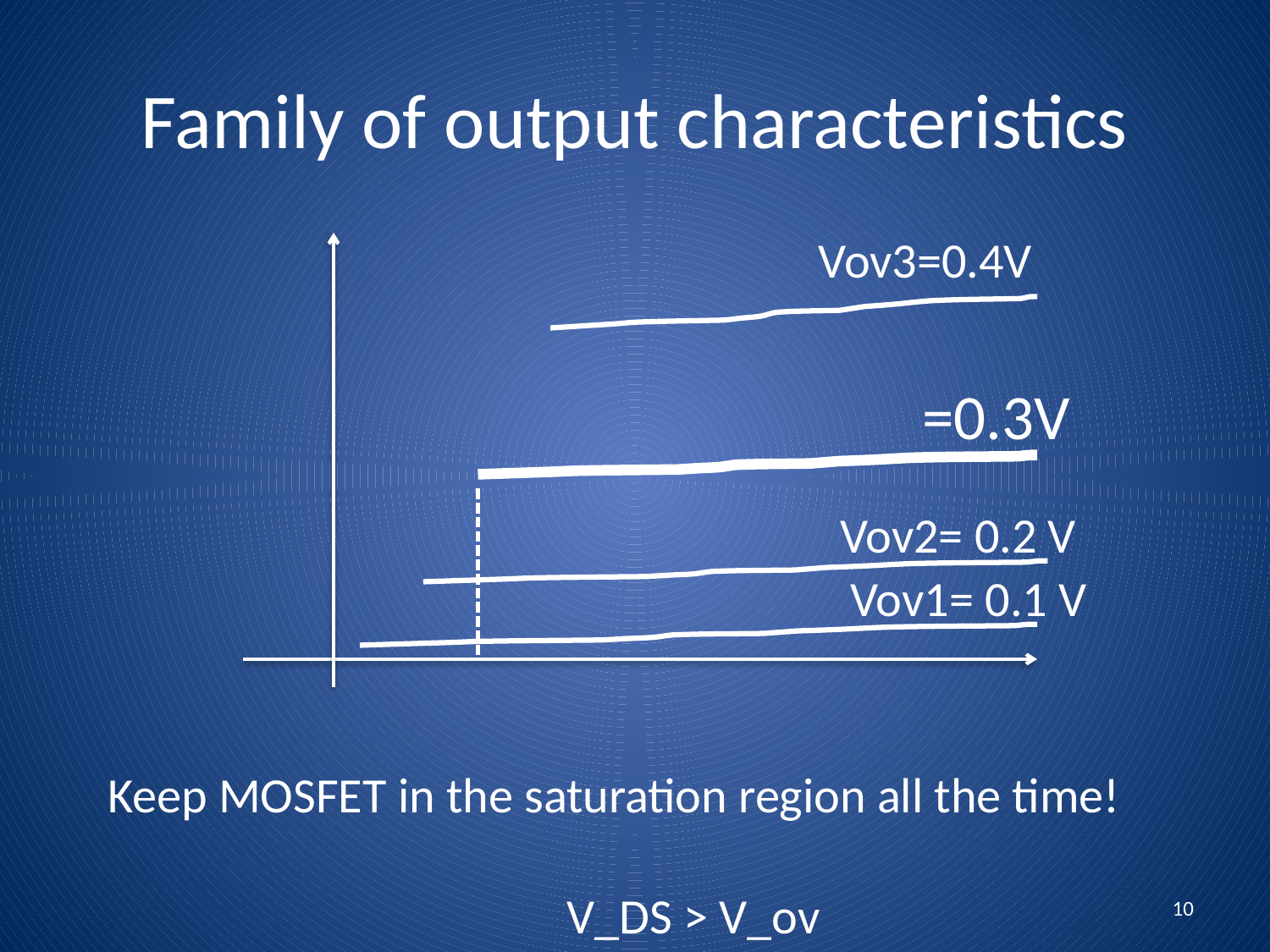

# Family of output characteristics
Vov3=0.4V

         =0.3V
Vov2= 0.2 V

Vov1= 0.1 V

Keep MOSFET in the saturation region all the time!
V_DS > V_ov
10